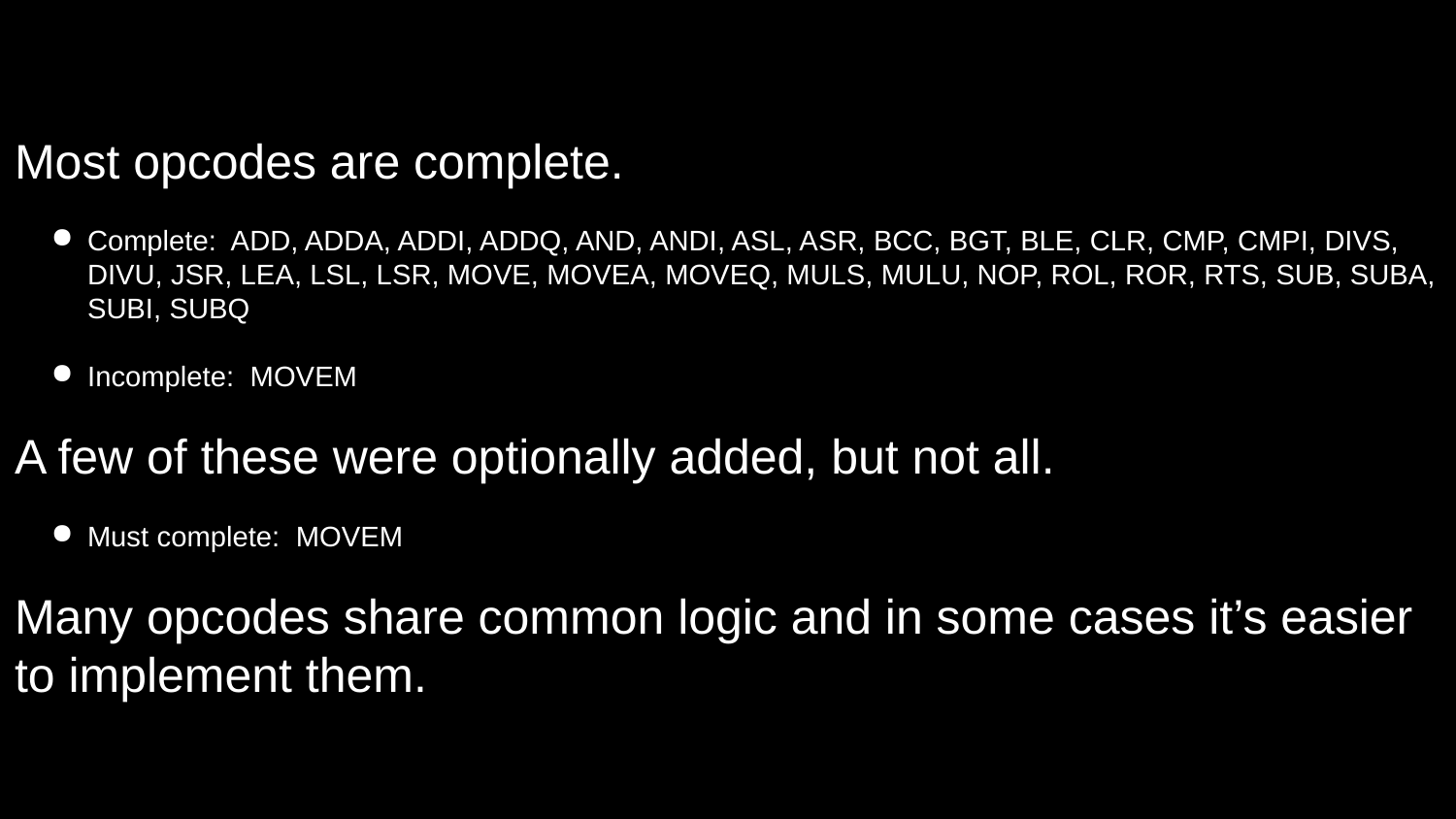

Most opcodes are complete.

Complete:  ADD, ADDA, ADDI, ADDQ, AND, ANDI, ASL, ASR, BCC, BGT, BLE, CLR, CMP, CMPI, DIVS, DIVU, JSR, LEA, LSL, LSR, MOVE, MOVEA, MOVEQ, MULS, MULU, NOP, ROL, ROR, RTS, SUB, SUBA, SUBI, SUBQ

Incomplete:  MOVEM

A few of these were optionally added, but not all.

Must complete:  MOVEM

Many opcodes share common logic and in some cases it’s easier to implement them.